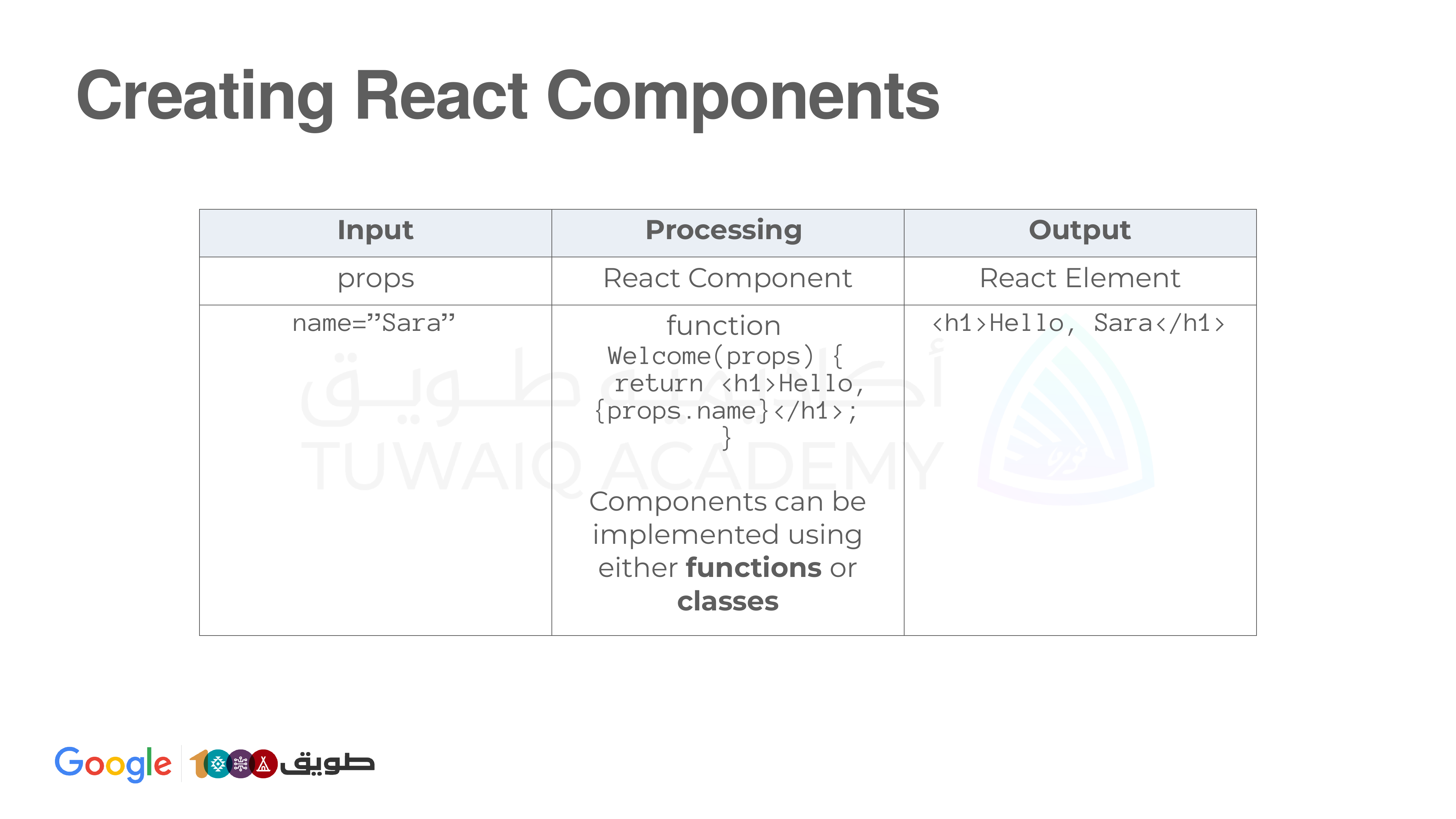

# Creating React Components
| Input | Processing | Output |
| --- | --- | --- |
| props | React Component | React Element |
| name=”Sara” | function Welcome(props) { return <h1>Hello, {props.name}</h1>; } Components can be implemented using either functions or classes | <h1>Hello, Sara</h1> |